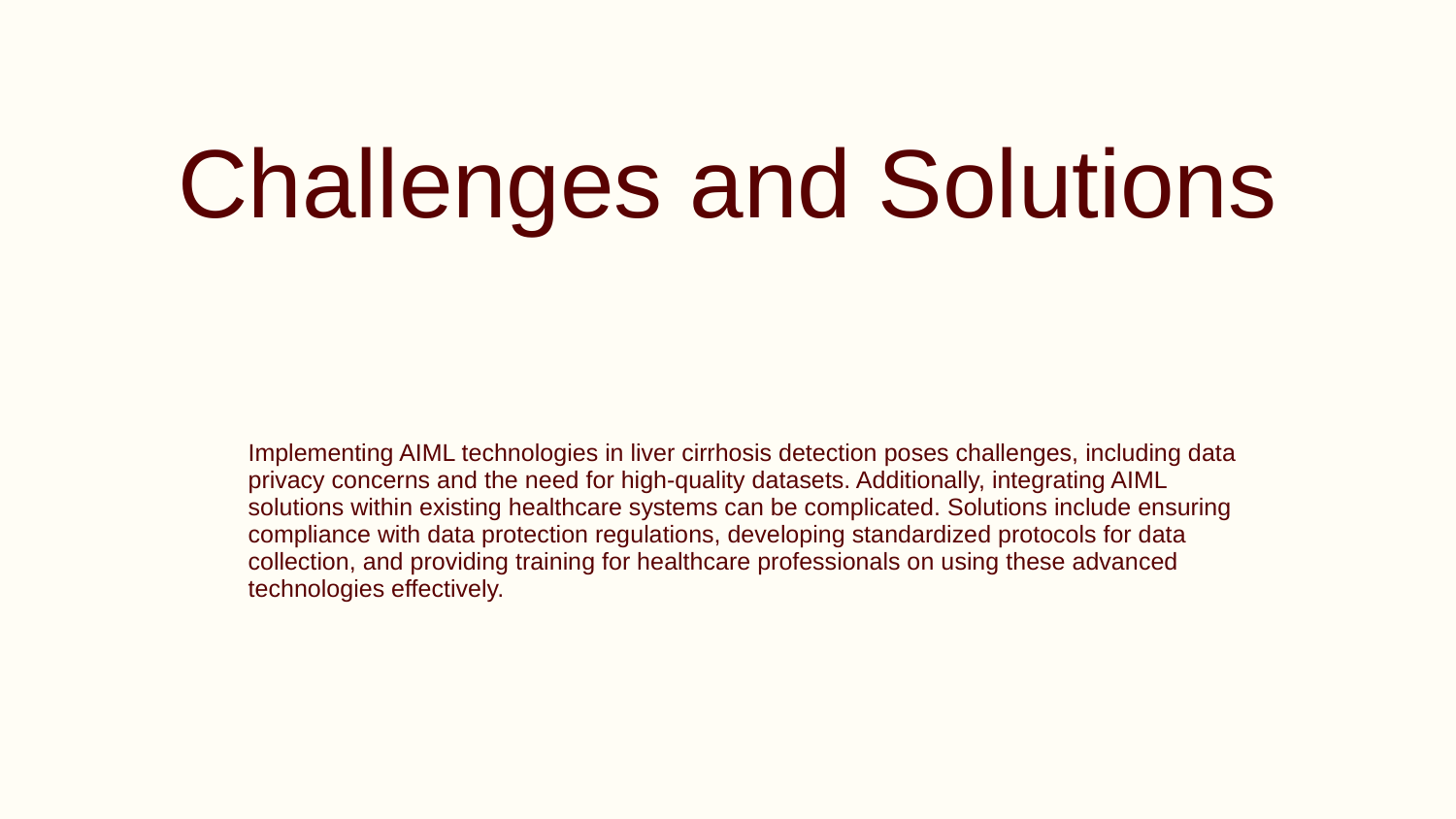

# Challenges and Solutions

Implementing AIML technologies in liver cirrhosis detection poses challenges, including data privacy concerns and the need for high-quality datasets. Additionally, integrating AIML solutions within existing healthcare systems can be complicated. Solutions include ensuring compliance with data protection regulations, developing standardized protocols for data collection, and providing training for healthcare professionals on using these advanced technologies effectively.